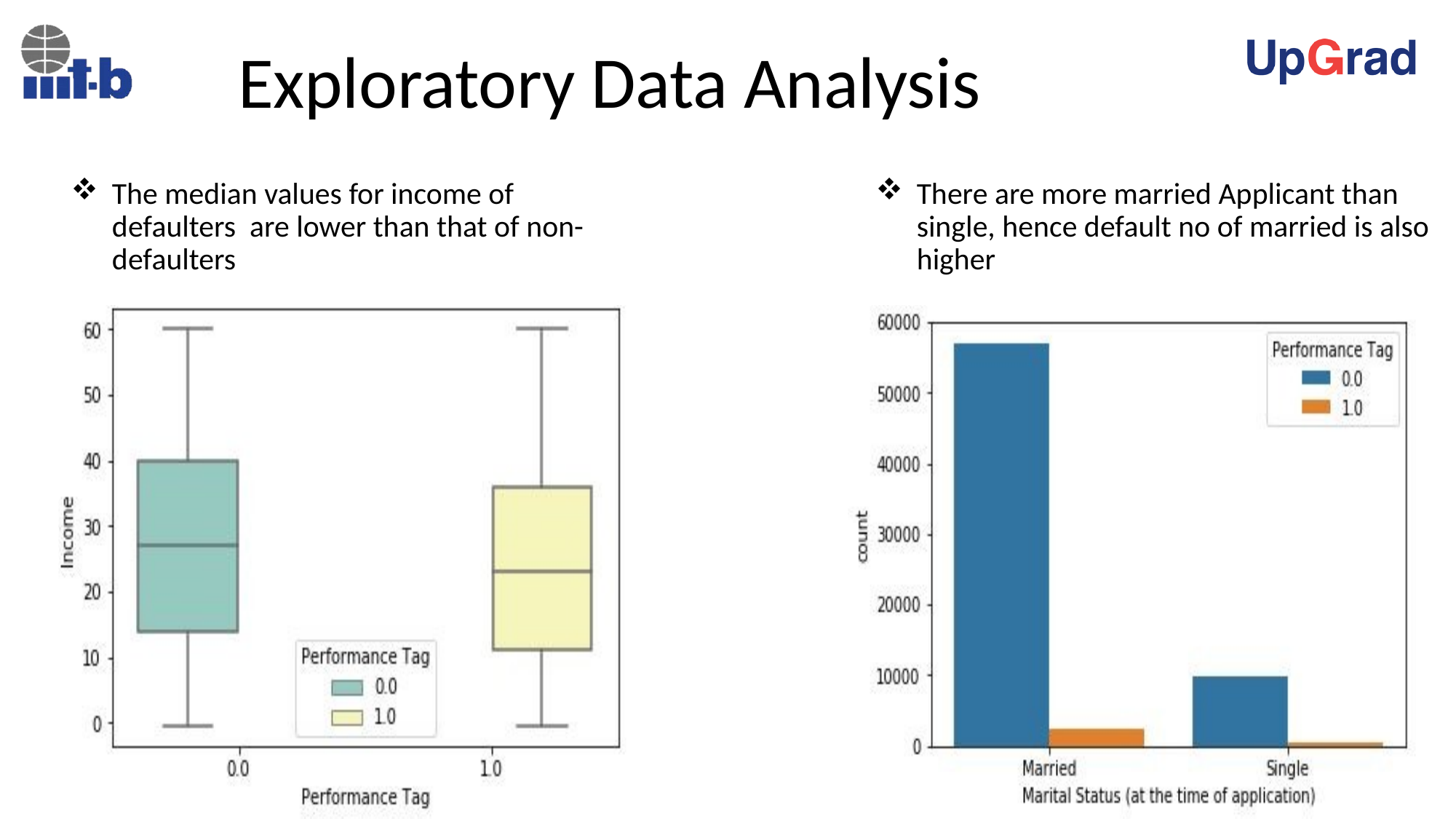

Exploratory Data Analysis
There are more married Applicant than single, hence default no of married is also higher
The median values for income of defaulters  are lower than that of non-defaulters